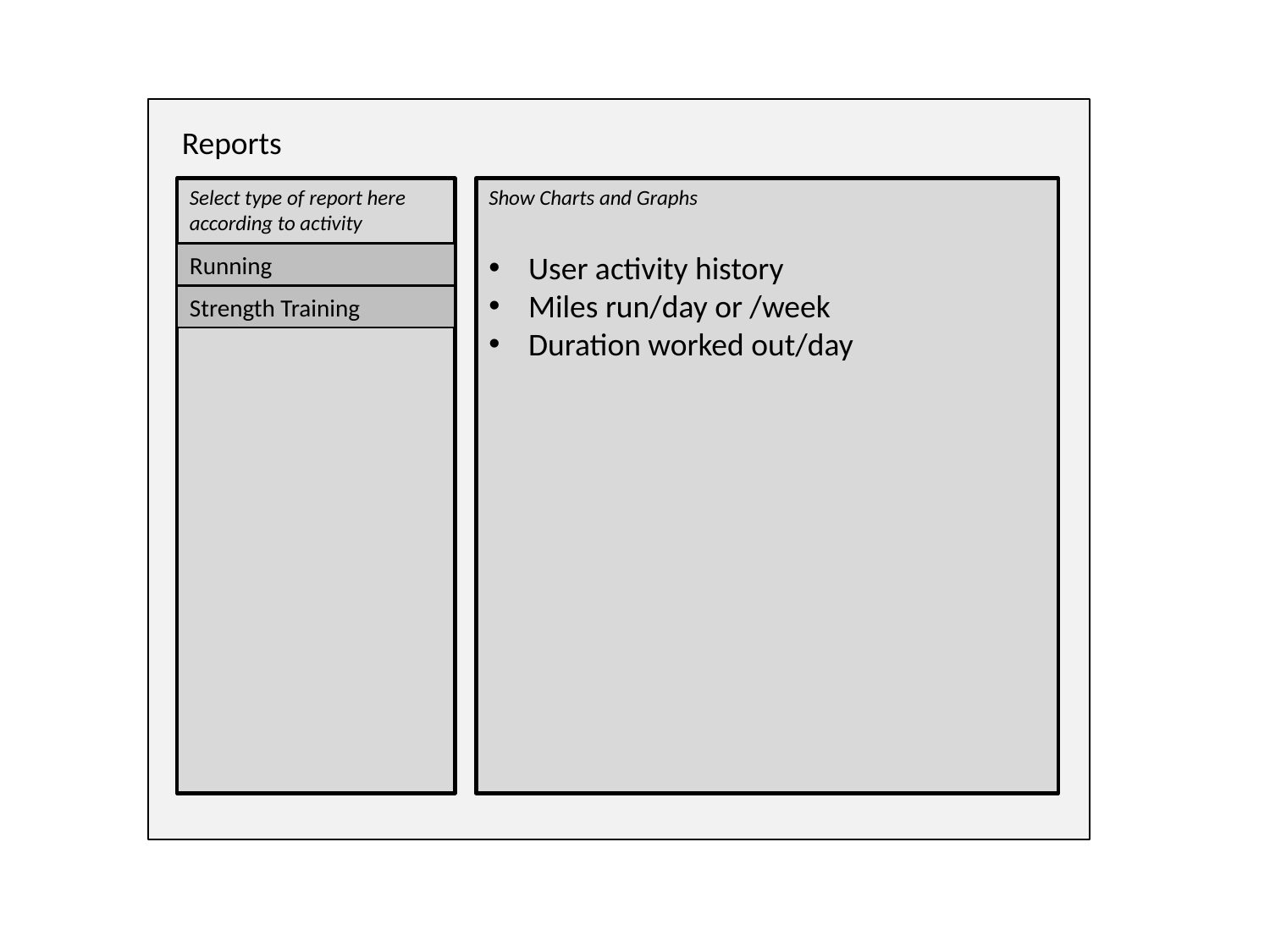

Reports
Select type of report here according to activity
Show Charts and Graphs

User activity history
Miles run/day or /week
Duration worked out/day

Running
Strength Training